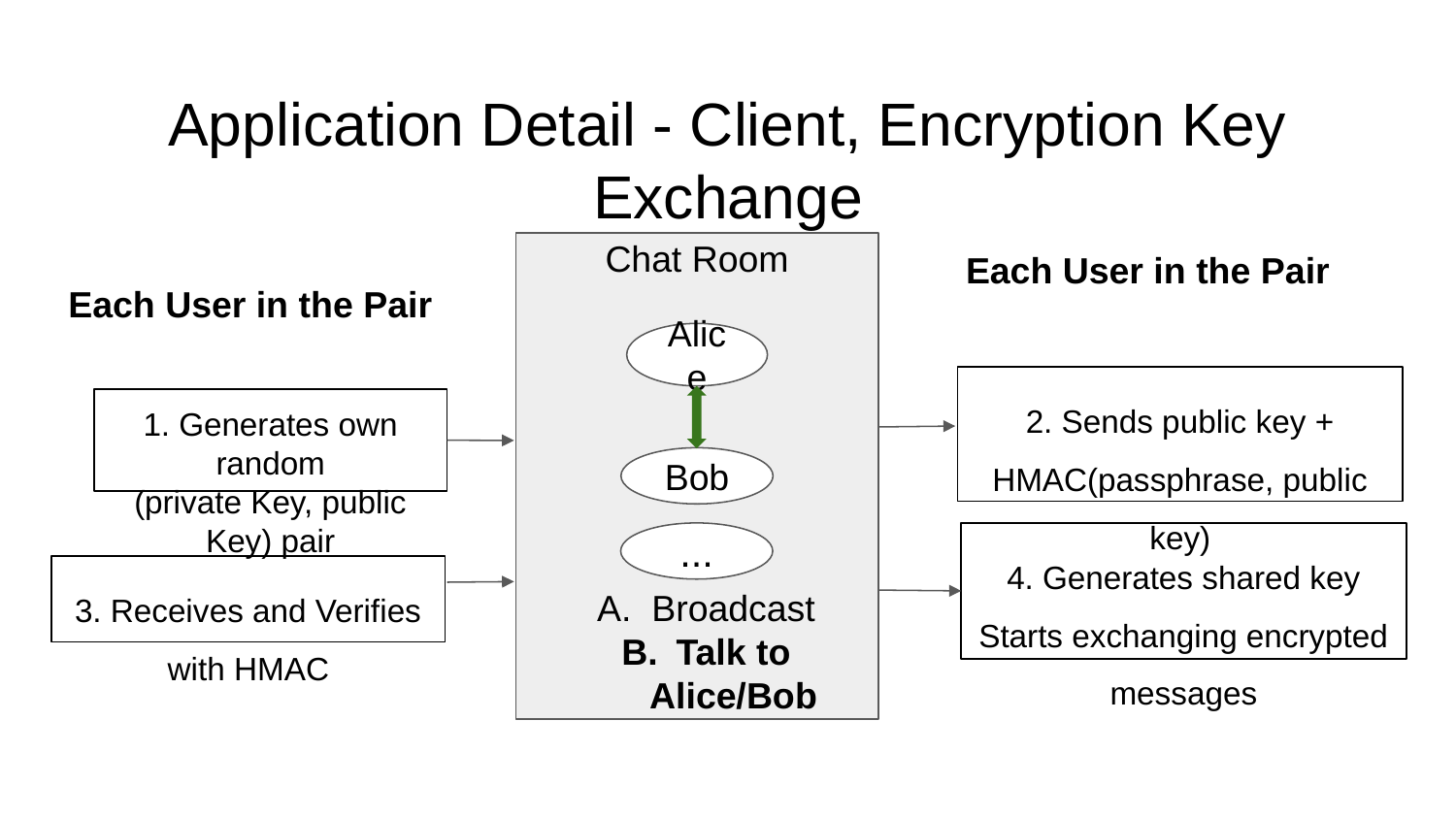

# Application Detail - Client, Encryption Key Exchange

Chat Room

Broadcast
Talk to Alice/Bob

Each User in the Pair

Each User in the Pair

Alice
2. Sends public key + HMAC(passphrase, public key)

1. Generates own random
(private Key, public Key) pair

Bob
...
4. Generates shared key
Starts exchanging encrypted messages
3. Receives and Verifies with HMAC